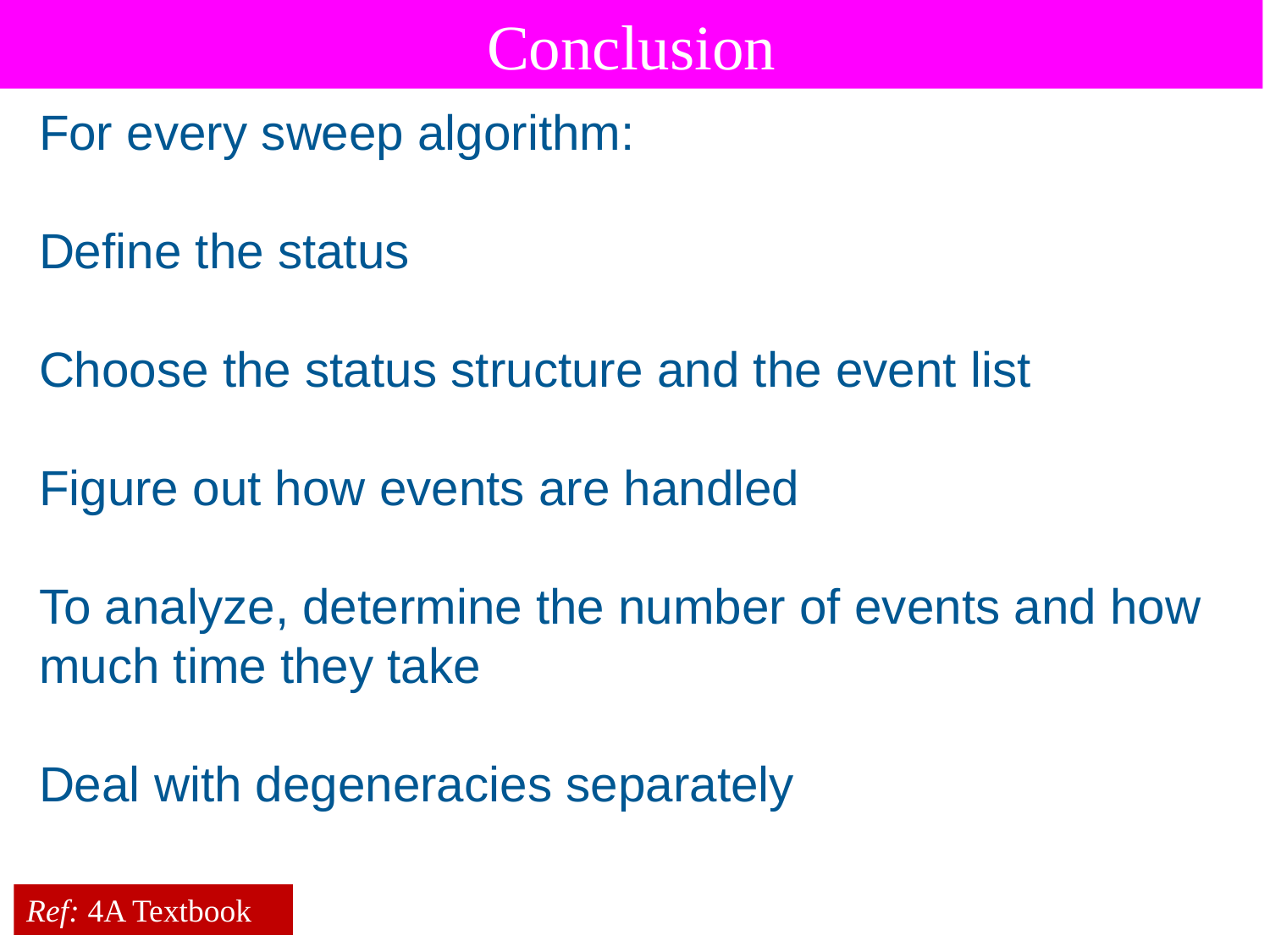

Conclusion
For every sweep algorithm:

Define the status

Choose the status structure and the event list

Figure out how events are handled

To analyze, determine the number of events and how
much time they take

Deal with degeneracies separately

Ref: 4A Textbook